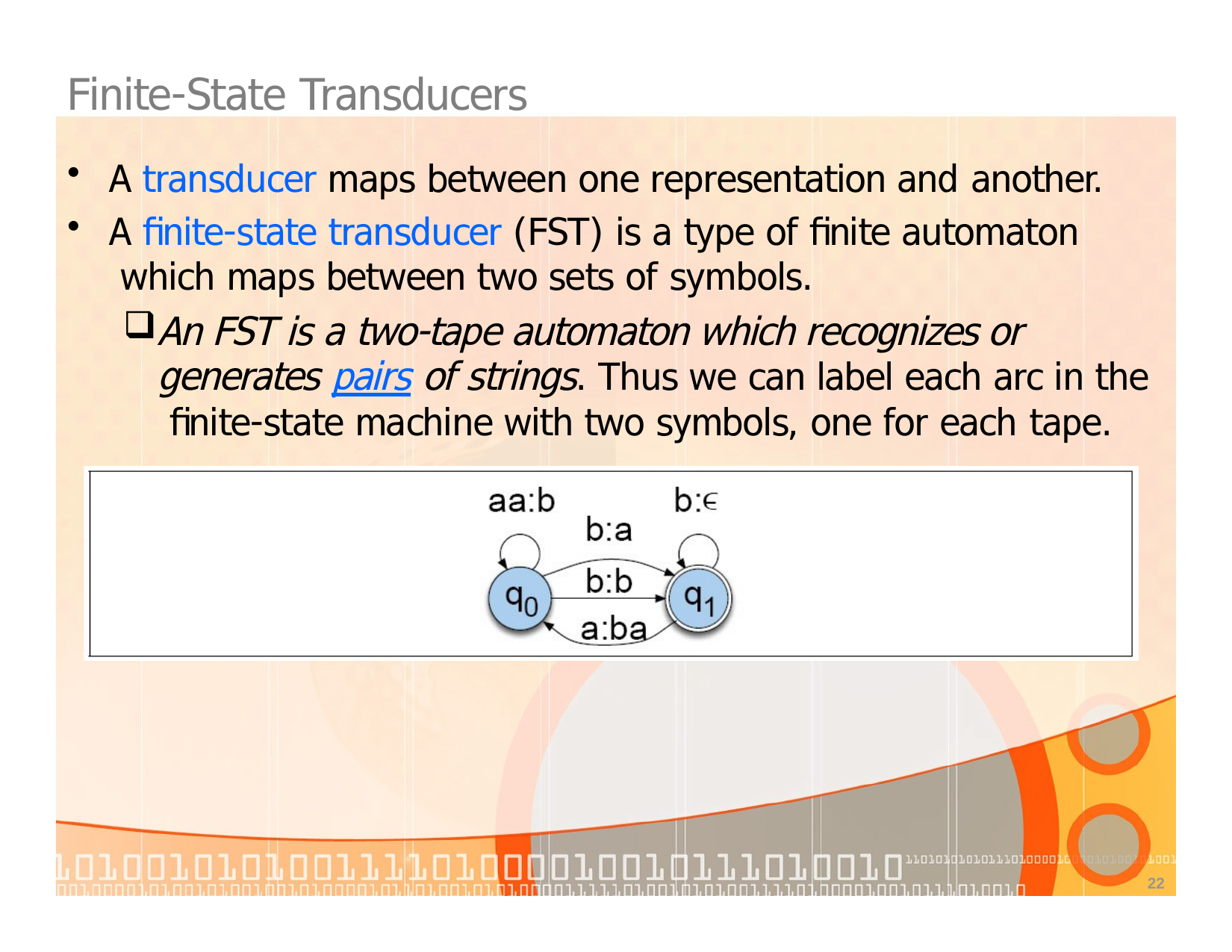

# Finite-State Transducers
A transducer maps between one representation and another.
A finite-state transducer (FST) is a type of finite automaton  which maps between two sets of symbols.
An FST is a two-tape automaton which recognizes or  generates pairs of strings. Thus we can label each arc in the  finite-state machine with two symbols, one for each tape.

22